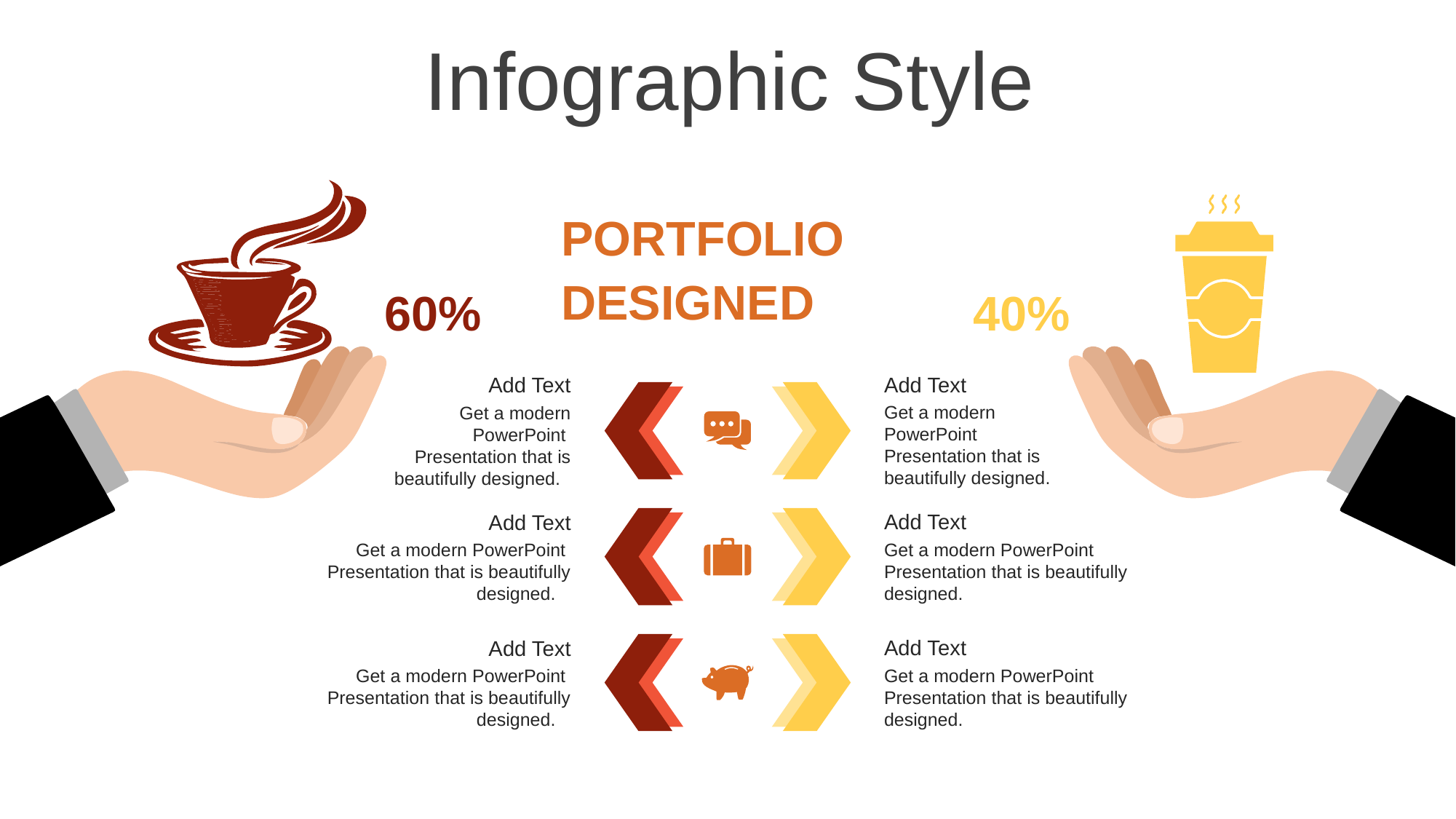

Infographic Style

PORTFOLIO  DESIGNED
60%
40%

Add Text
Get a modern PowerPoint  Presentation that is beautifully designed.
Add Text
Get a modern PowerPoint  Presentation that is beautifully designed.
Add Text
Get a modern PowerPoint  Presentation that is beautifully designed.
Add Text
Get a modern PowerPoint  Presentation that is beautifully designed.

Add Text
Get a modern PowerPoint  Presentation that is beautifully designed.

Add Text
Get a modern PowerPoint  Presentation that is beautifully designed.